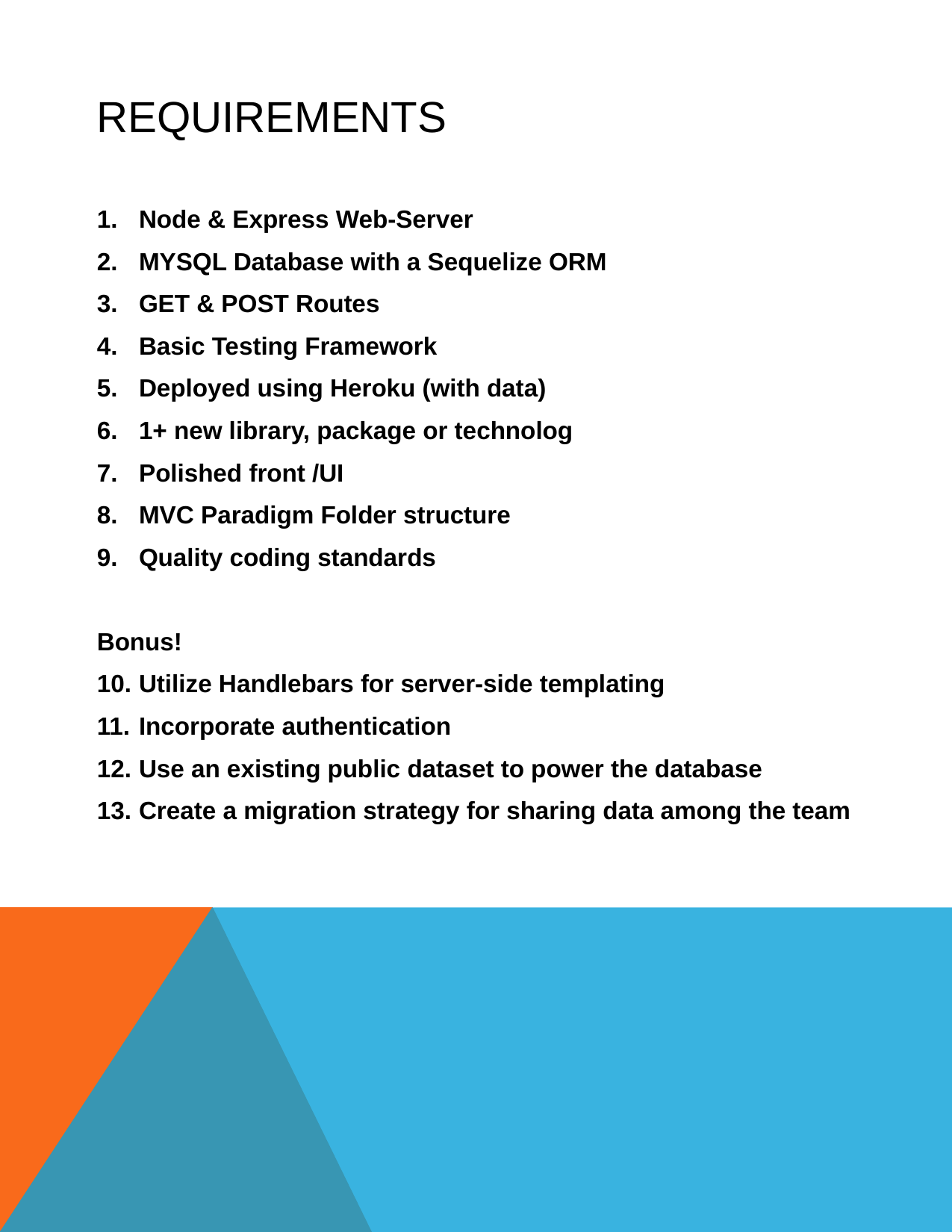

# Requirements
Node & Express Web-Server
MYSQL Database with a Sequelize ORM
GET & POST Routes
Basic Testing Framework
Deployed using Heroku (with data)
1+ new library, package or technolog
Polished front /UI
MVC Paradigm Folder structure
Quality coding standards

Bonus!
Utilize Handlebars for server-side templating
Incorporate authentication
Use an existing public dataset to power the database
Create a migration strategy for sharing data among the team